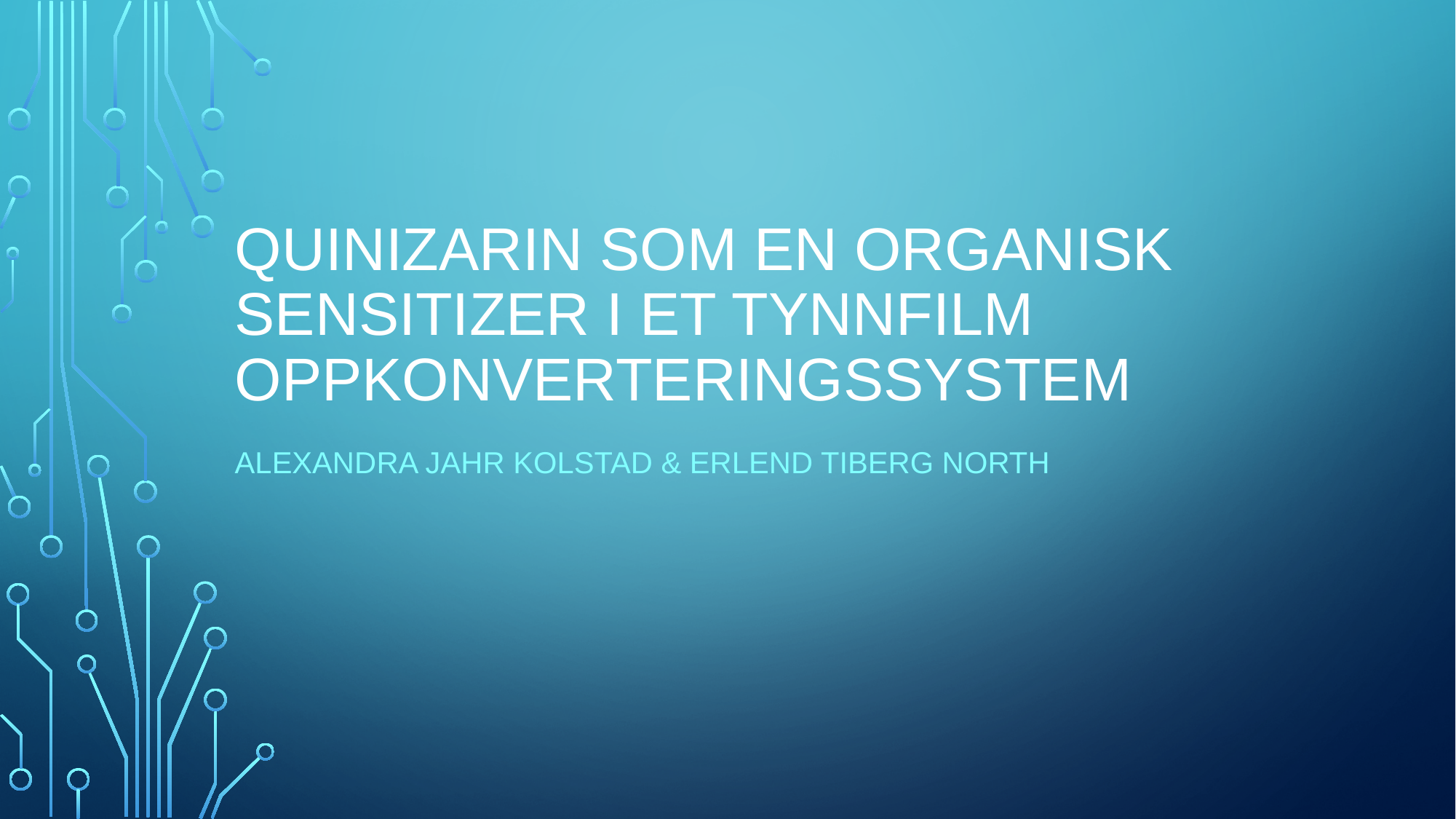

# Quinizarin som en organisk sensitizer I et tynnfilm oppkonverteringssystem
Alexandra Jahr Kolstad & Erlend Tiberg North